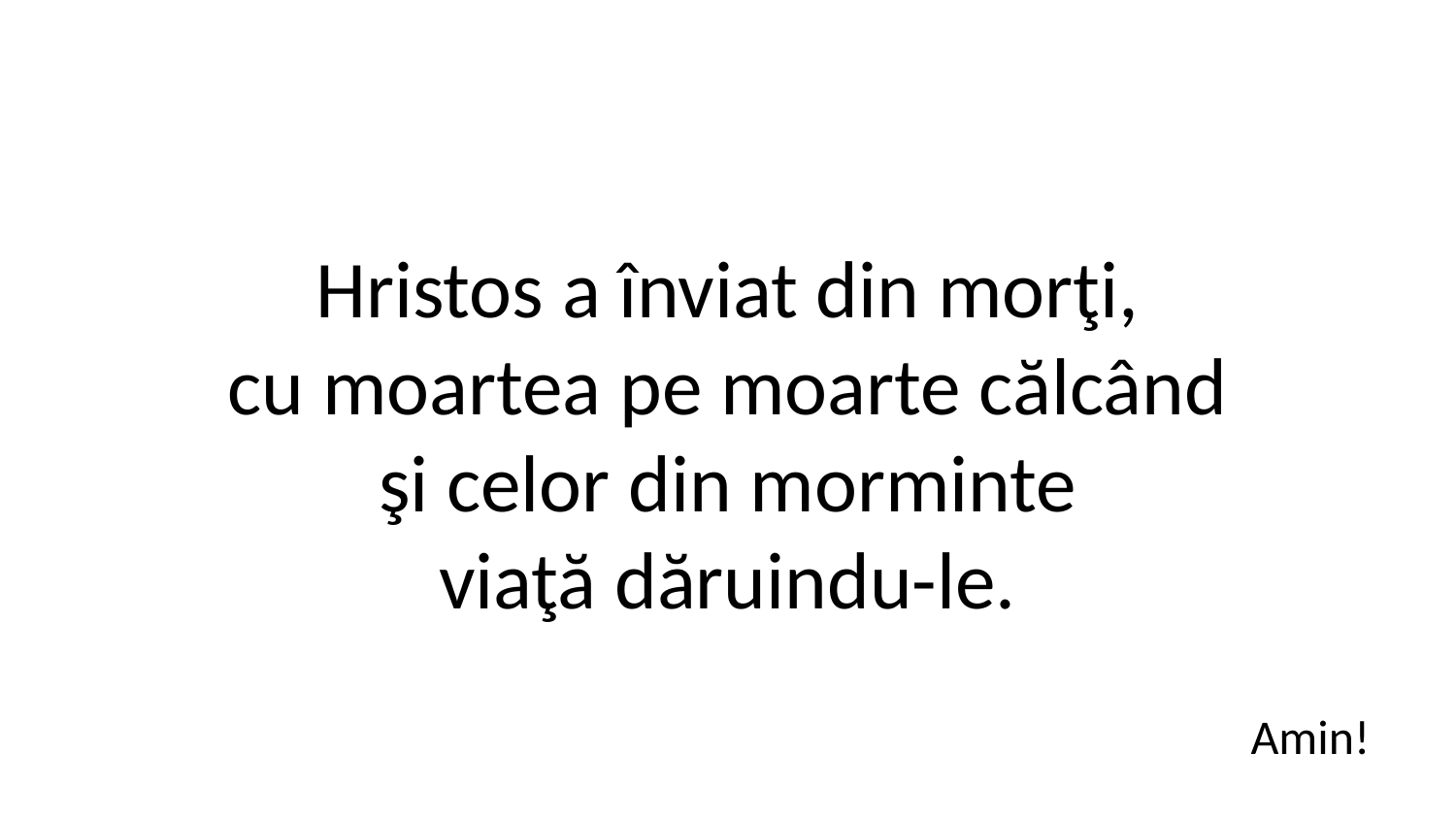

Hristos a înviat din morţi,
cu moartea pe moarte călcând
şi celor din morminte
viaţă dăruindu-le.

Amin!